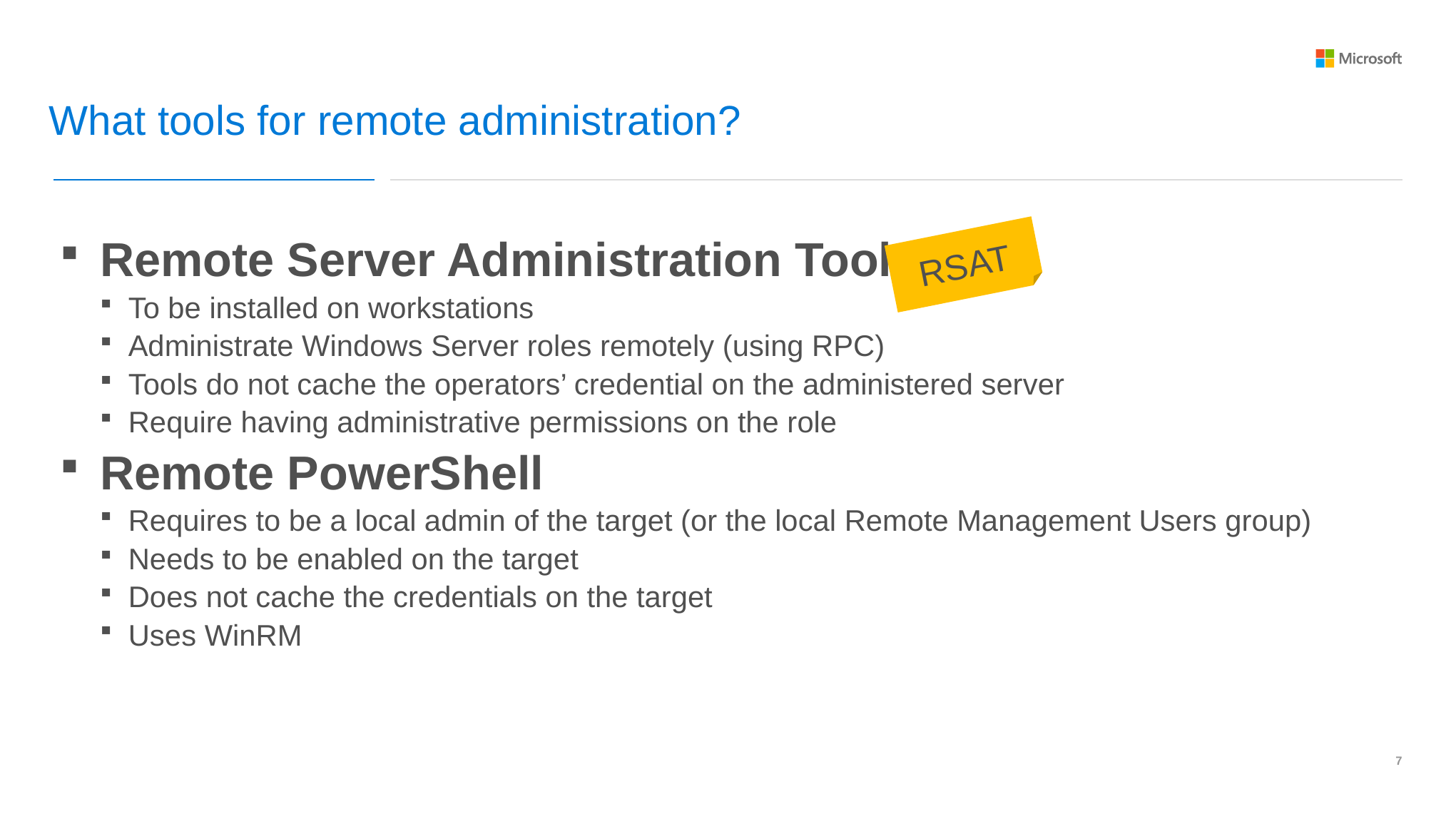

What tools for remote administration?
Remote Server Administration Tools
To be installed on workstations
Administrate Windows Server roles remotely (using RPC)
Tools do not cache the operators’ credential on the administered server
Require having administrative permissions on the role
Remote PowerShell
Requires to be a local admin of the target (or the local Remote Management Users group)
Needs to be enabled on the target
Does not cache the credentials on the target
Uses WinRM
RSAT
7